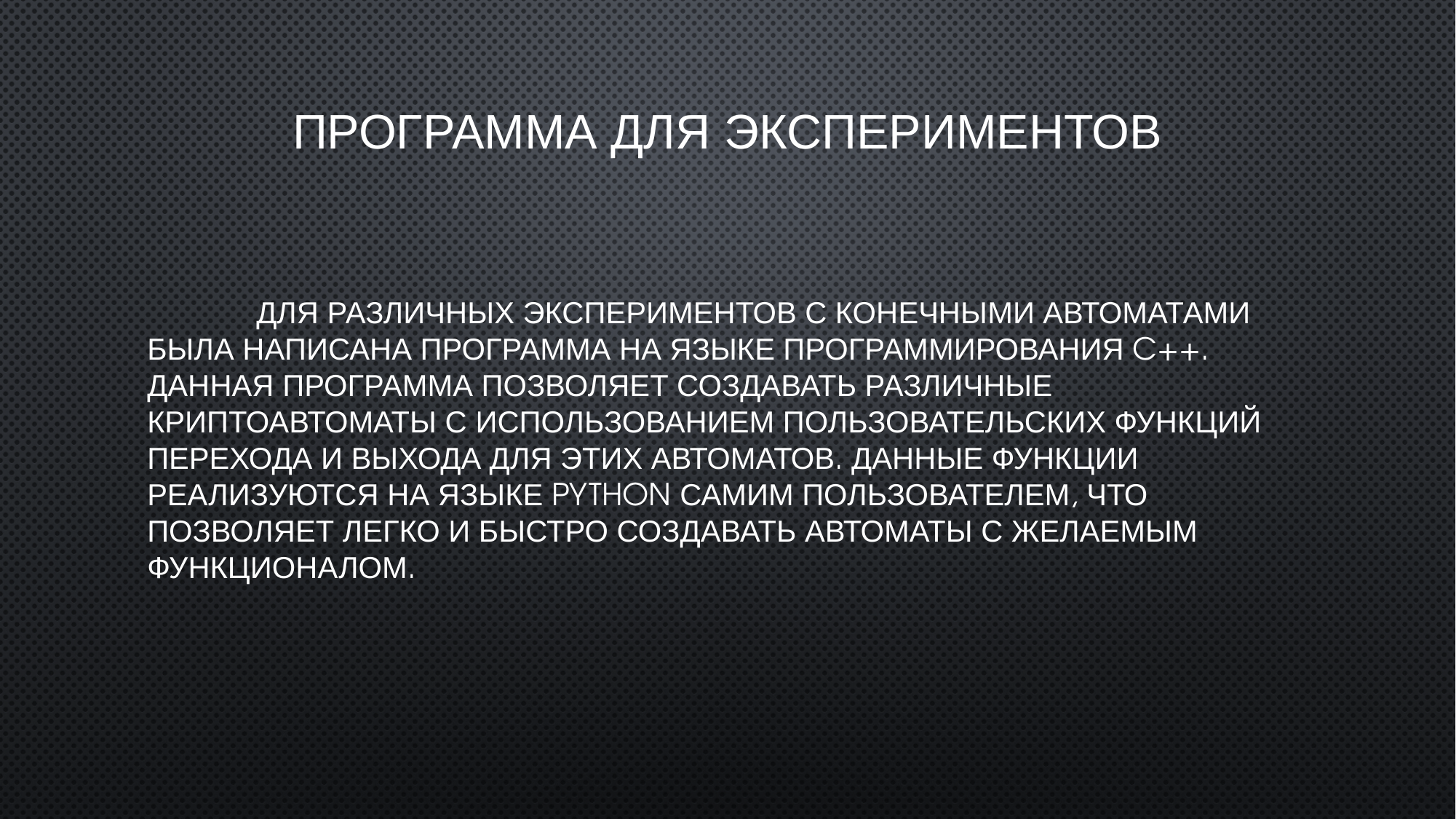

# Программа для экспериментов
	Для различных экспериментов с конечными автоматами была написана программа на языке программирования C++. Данная программа позволяет создавать различные криптоавтоматы с использованием пользовательских функций перехода и выхода для этих автоматов. Данные функции реализуются на языке Python самим пользователем, что позволяет легко и быстро создавать автоматы с желаемым функционалом.